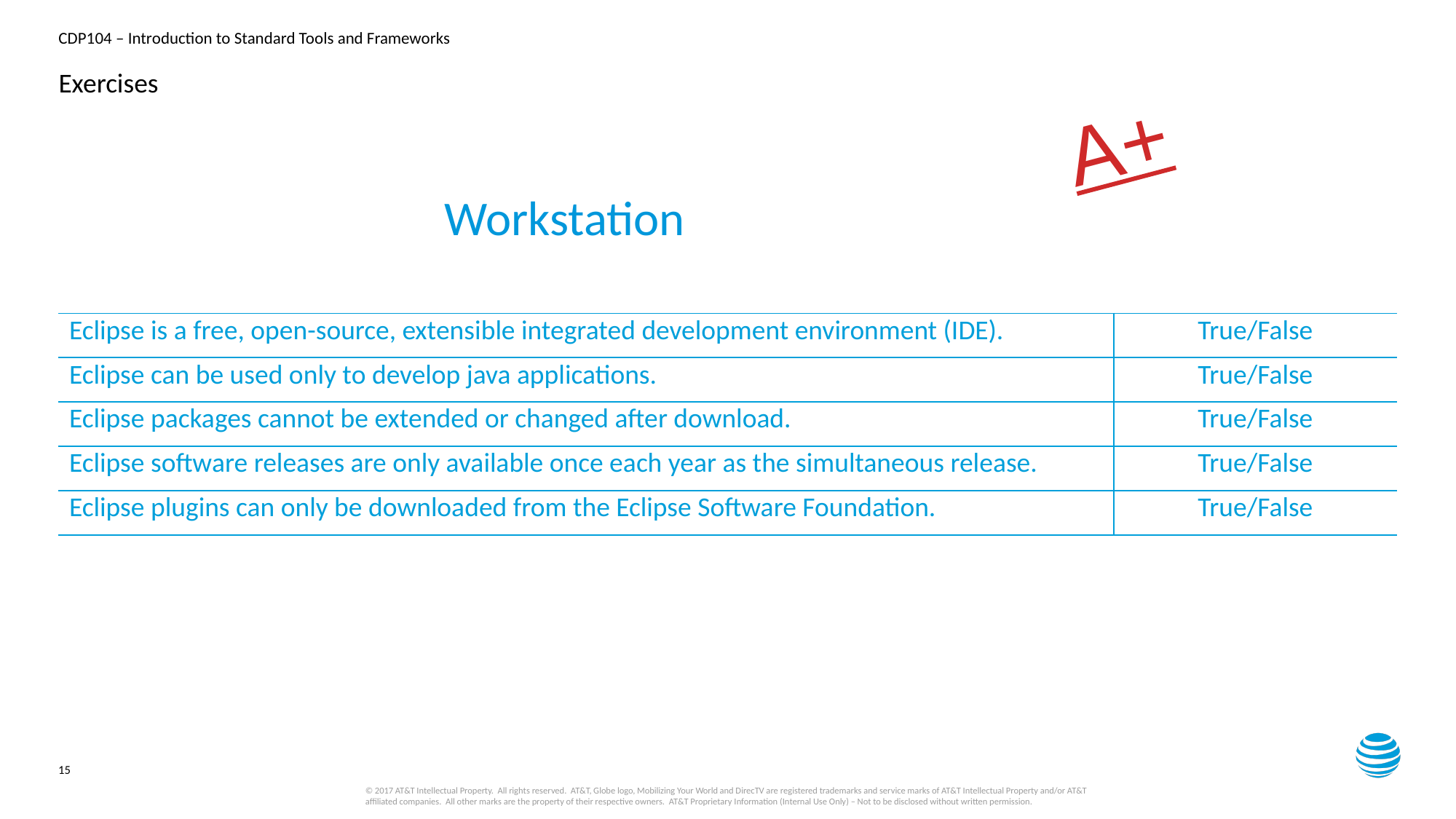

# Exercises
A+
Workstation
| Eclipse is a free, open-source, extensible integrated development environment (IDE). | True/False |
| --- | --- |
| Eclipse can be used only to develop java applications. | True/False |
| Eclipse packages cannot be extended or changed after download. | True/False |
| Eclipse software releases are only available once each year as the simultaneous release. | True/False |
| Eclipse plugins can only be downloaded from the Eclipse Software Foundation. | True/False |
15